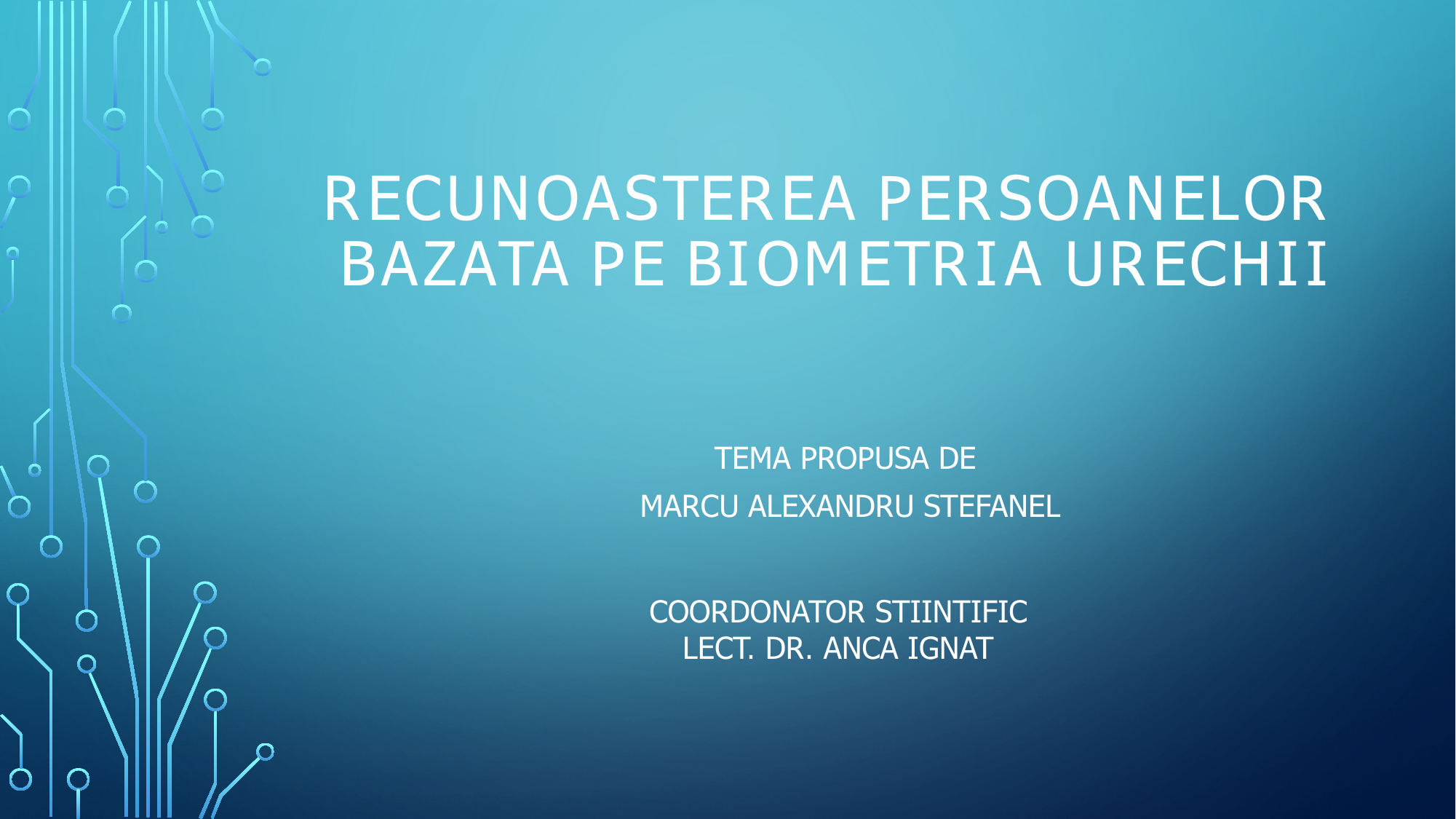

# RecunoaSterea Persoanelor  Bazata Pe Biometria Urechii
Tema propusa de
Marcu Alexandru stefanel

COORDONATOR STIINTIFIC
LECT. DR. ANCA IGNAT